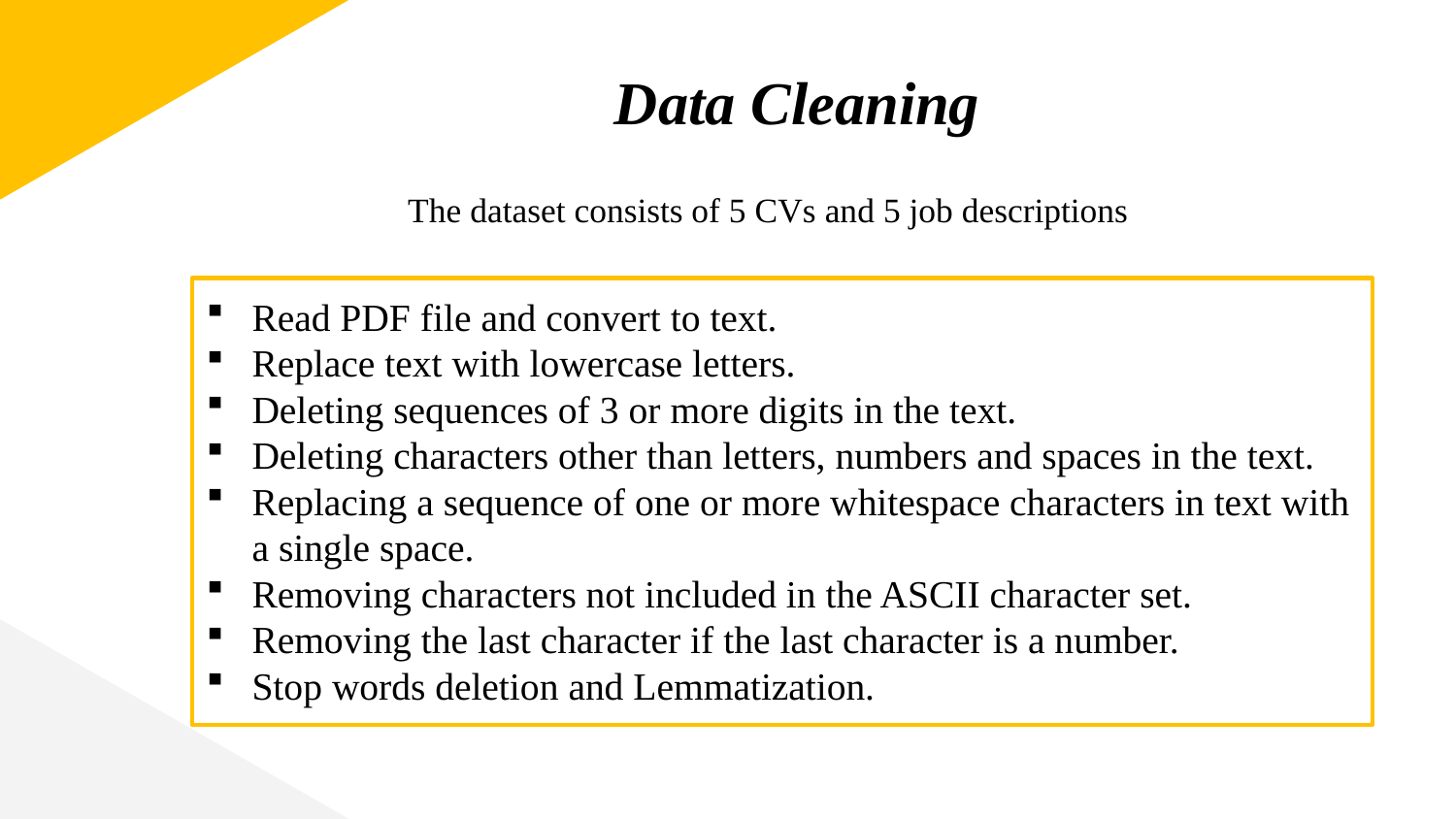

# Data Cleaning
The dataset consists of 5 CVs and 5 job descriptions
Read PDF file and convert to text.
Replace text with lowercase letters.
Deleting sequences of 3 or more digits in the text.
Deleting characters other than letters, numbers and spaces in the text.
Replacing a sequence of one or more whitespace characters in text with a single space.
Removing characters not included in the ASCII character set.
Removing the last character if the last character is a number.
Stop words deletion and Lemmatization.